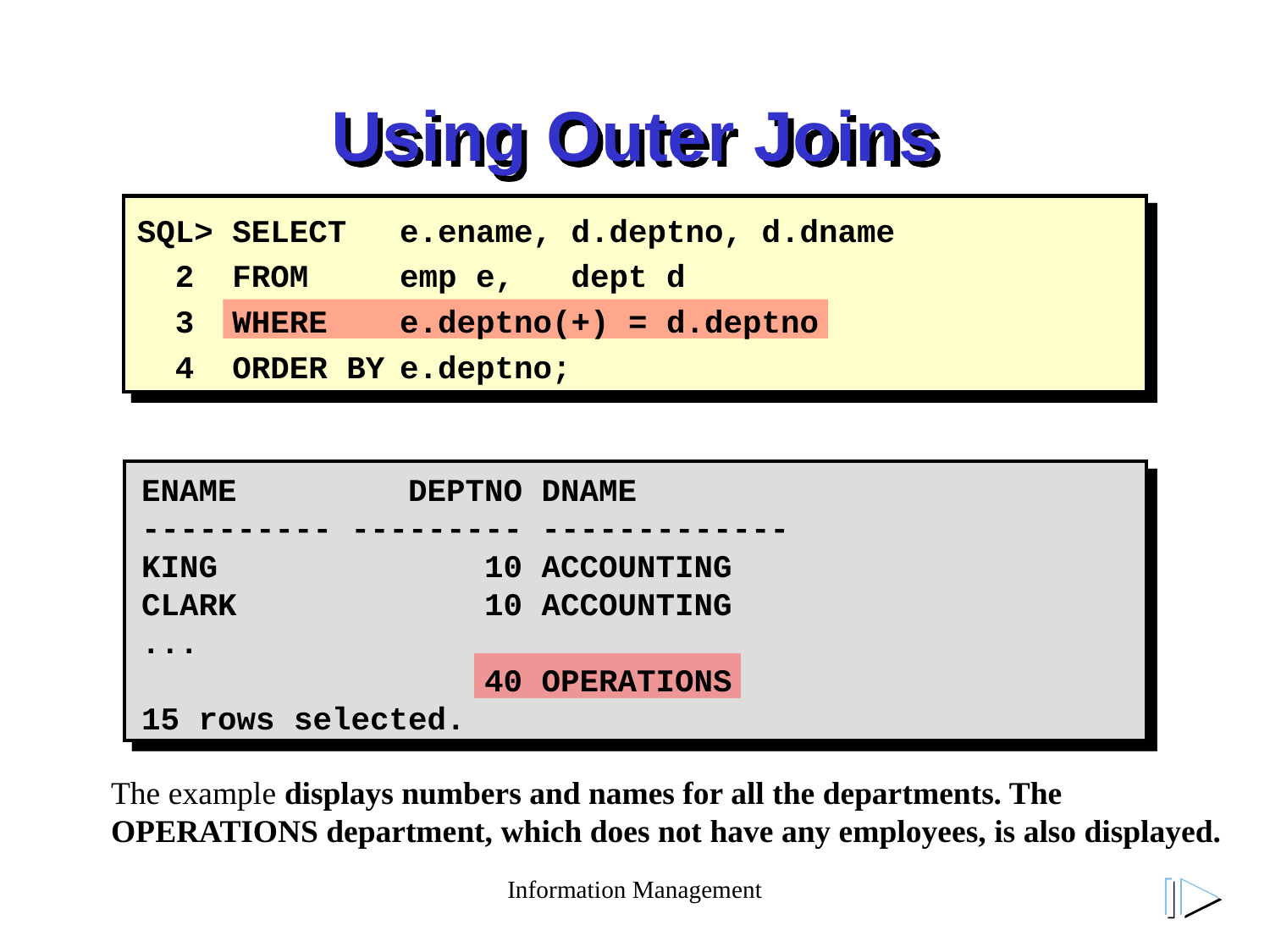

# Using Outer Joins
SQL> SELECT	e.ename, d.deptno, d.dname
  2  FROM	emp e,   dept d
  3  WHERE	e.deptno(+) = d.deptno
  4  ORDER BY	e.deptno;

ENAME         DEPTNO DNAME
---------- --------- -------------
KING              10 ACCOUNTING
CLARK             10 ACCOUNTING
...
                  40 OPERATIONS
15 rows selected.
The example displays numbers and names for all the departments. The OPERATIONS department, which does not have any employees, is also displayed.
Information Management